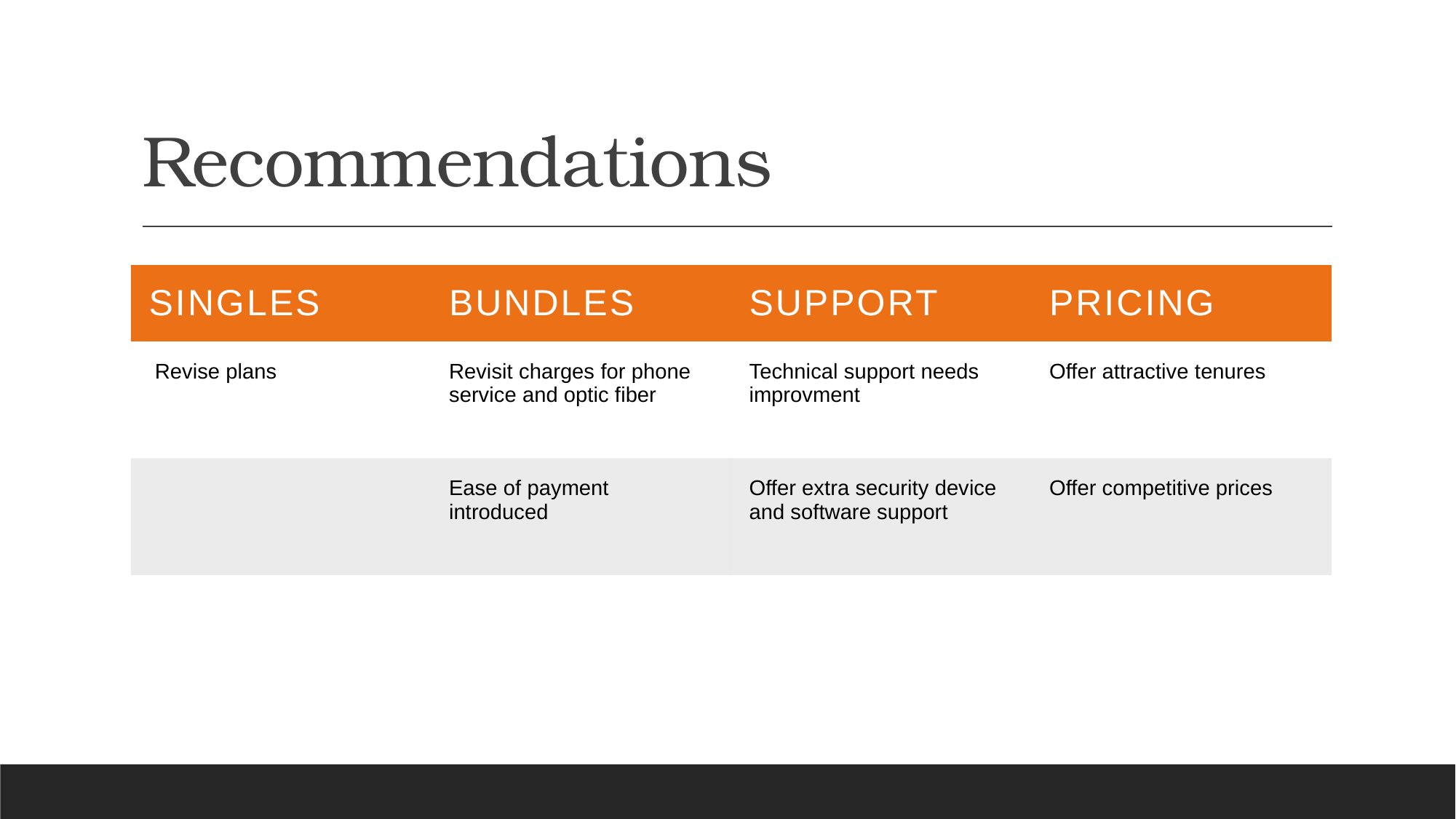

# Recommendations
| Singles | Bundles | support | pricing |
| --- | --- | --- | --- |
| Revise plans | Revisit charges for phone service and optic fiber | Technical support needs improvment | Offer attractive tenures |
|  | Ease of payment introduced | Offer extra security device and software support | Offer competitive prices |
|  |  |  |  |